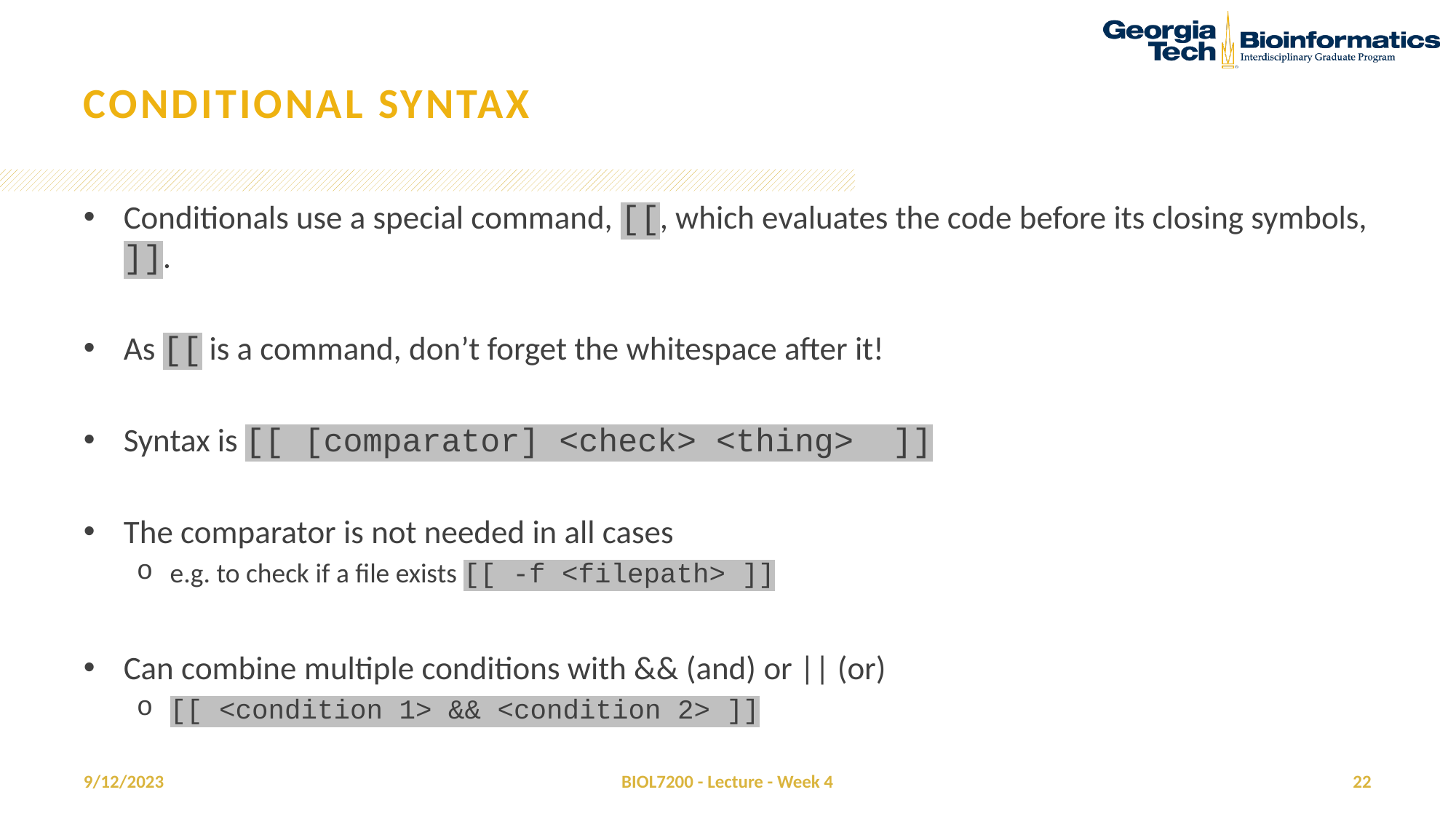

# Conditional syntax
Conditionals use a special command, [[, which evaluates the code before its closing symbols, ]].

As [[ is a command, don’t forget the whitespace after it!

Syntax is [[ [comparator] <check> <thing>  ]]

The comparator is not needed in all cases
e.g. to check if a file exists [[ -f <filepath> ]]

Can combine multiple conditions with && (and) or || (or)
[[ <condition 1> && <condition 2> ]]

9/12/2023
BIOL7200 - Lecture - Week 4
22